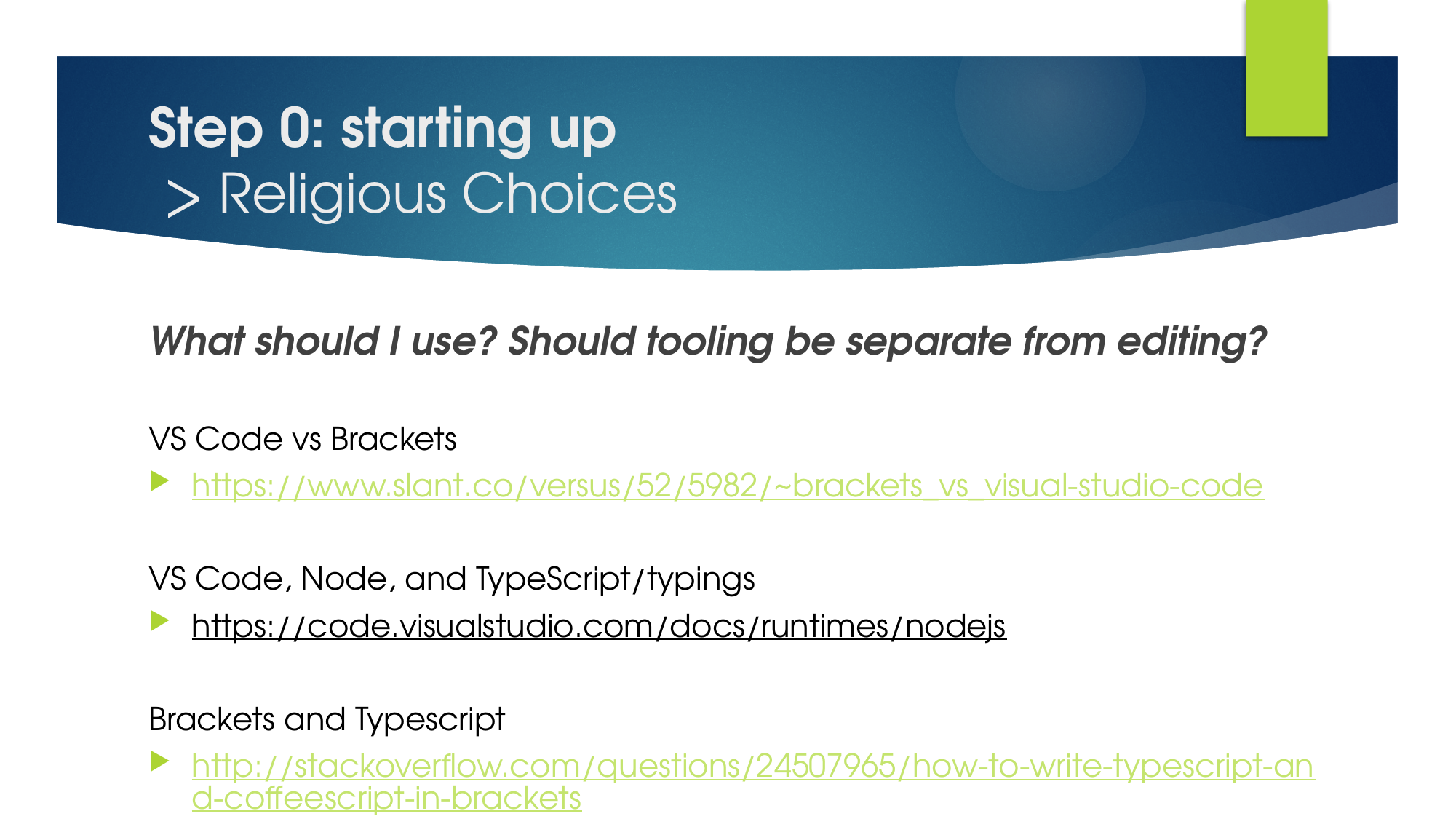

# Step 0: starting up > Religious Choices
What should I use? Should tooling be separate from editing?

VS Code vs Brackets
https://www.slant.co/versus/52/5982/~brackets_vs_visual-studio-code

VS Code, Node, and TypeScript/typings
https://code.visualstudio.com/docs/runtimes/nodejs

Brackets and Typescript
http://stackoverflow.com/questions/24507965/how-to-write-typescript-and-coffeescript-in-brackets